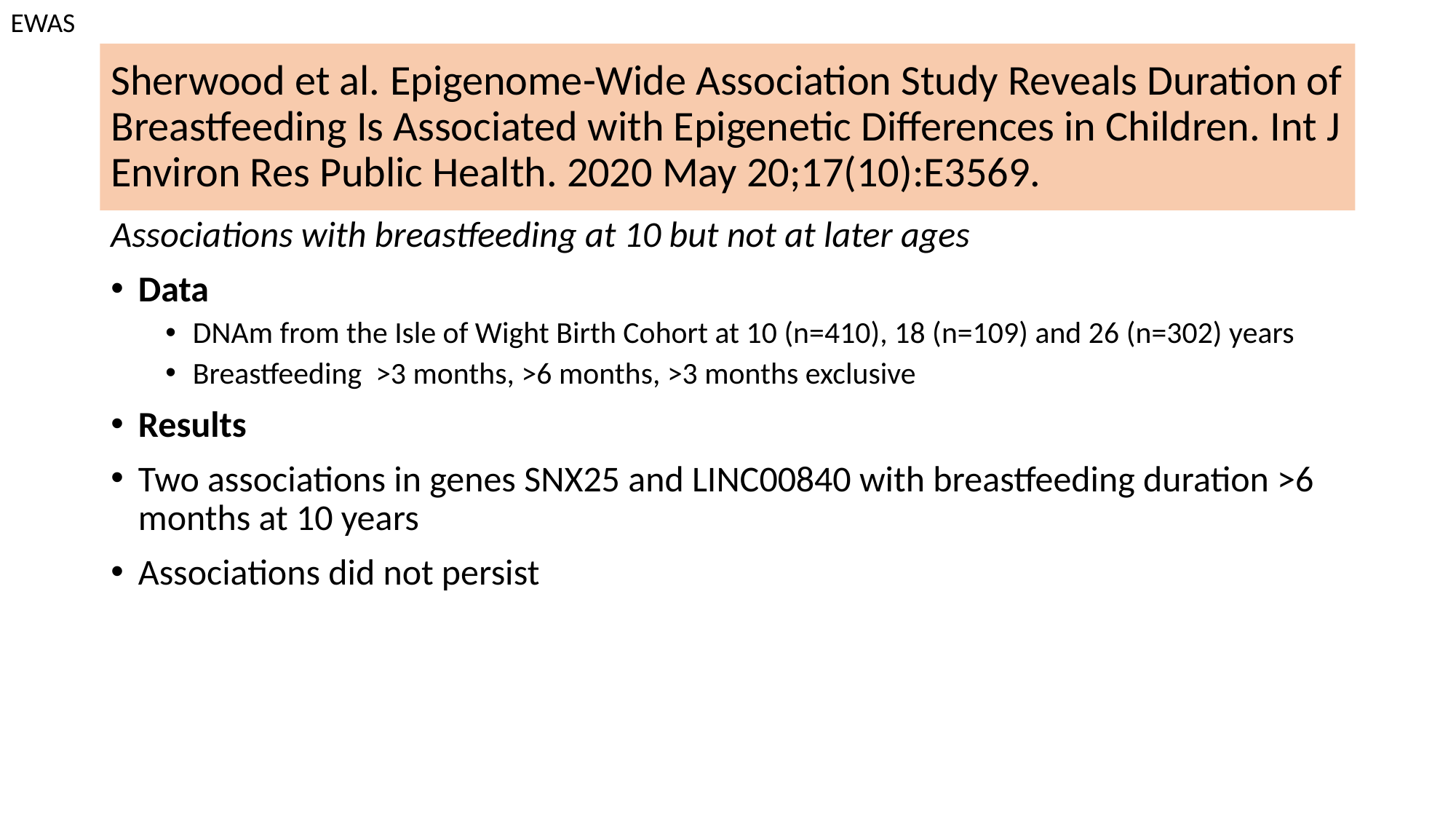

EWAS
# Sherwood et al. Epigenome-Wide Association Study Reveals Duration of Breastfeeding Is Associated with Epigenetic Differences in Children. Int J Environ Res Public Health. 2020 May 20;17(10):E3569.
Associations with breastfeeding at 10 but not at later ages
Data
DNAm from the Isle of Wight Birth Cohort at 10 (n=410), 18 (n=109) and 26 (n=302) years
Breastfeeding  >3 months, >6 months, >3 months exclusive
Results
Two associations in genes SNX25 and LINC00840 with breastfeeding duration >6 months at 10 years
Associations did not persist